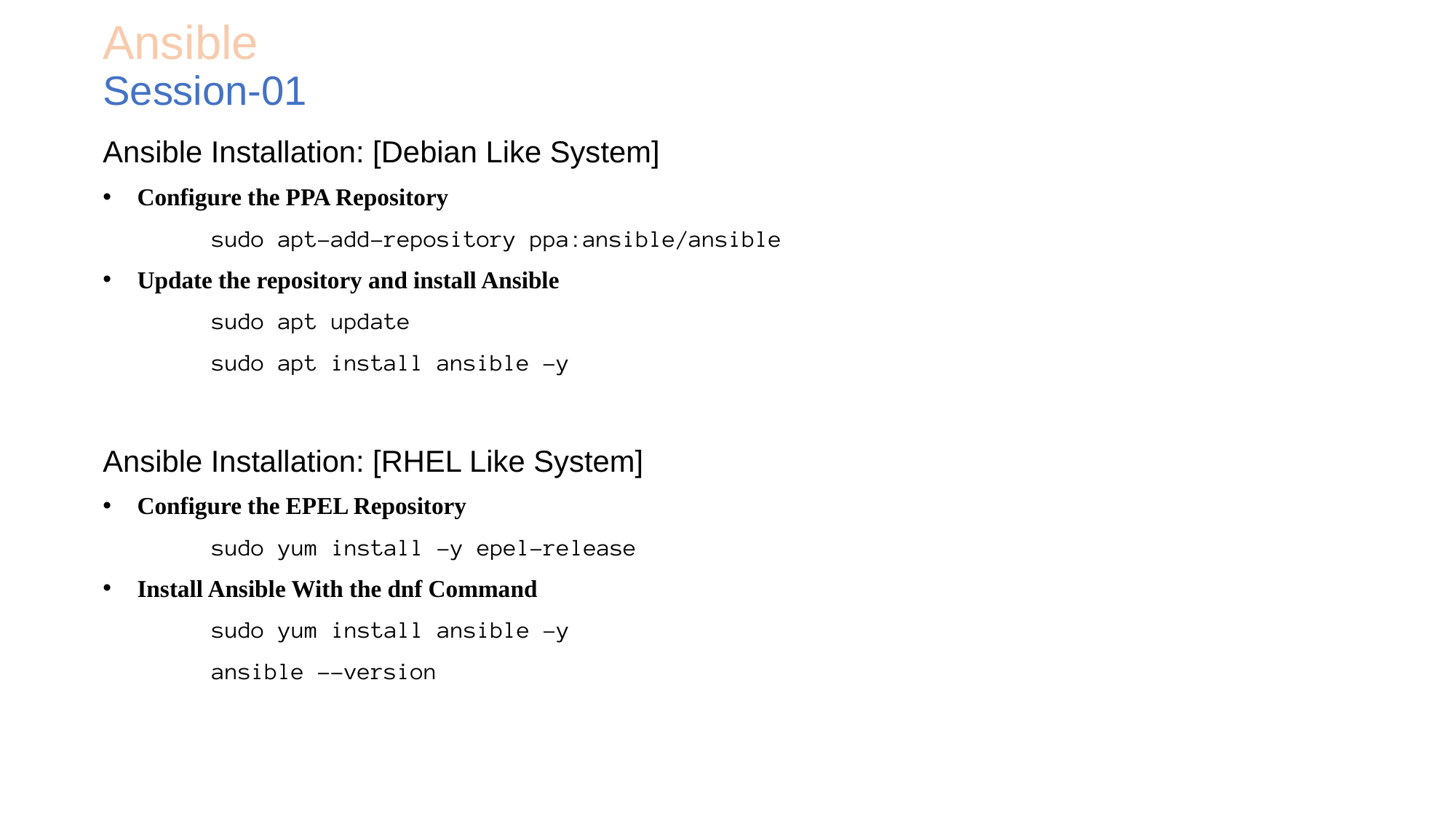

# Ansible Session-01
Ansible Installation: [Debian Like System]
Configure the PPA Repository
	sudo apt-add-repository ppa:ansible/ansible
Update the repository and install Ansible
	sudo apt update
	sudo apt install ansible -y

Ansible Installation: [RHEL Like System]
Configure the EPEL Repository
	sudo yum install -y epel-release
Install Ansible With the dnf Command
	sudo yum install ansible –y
	ansible --version